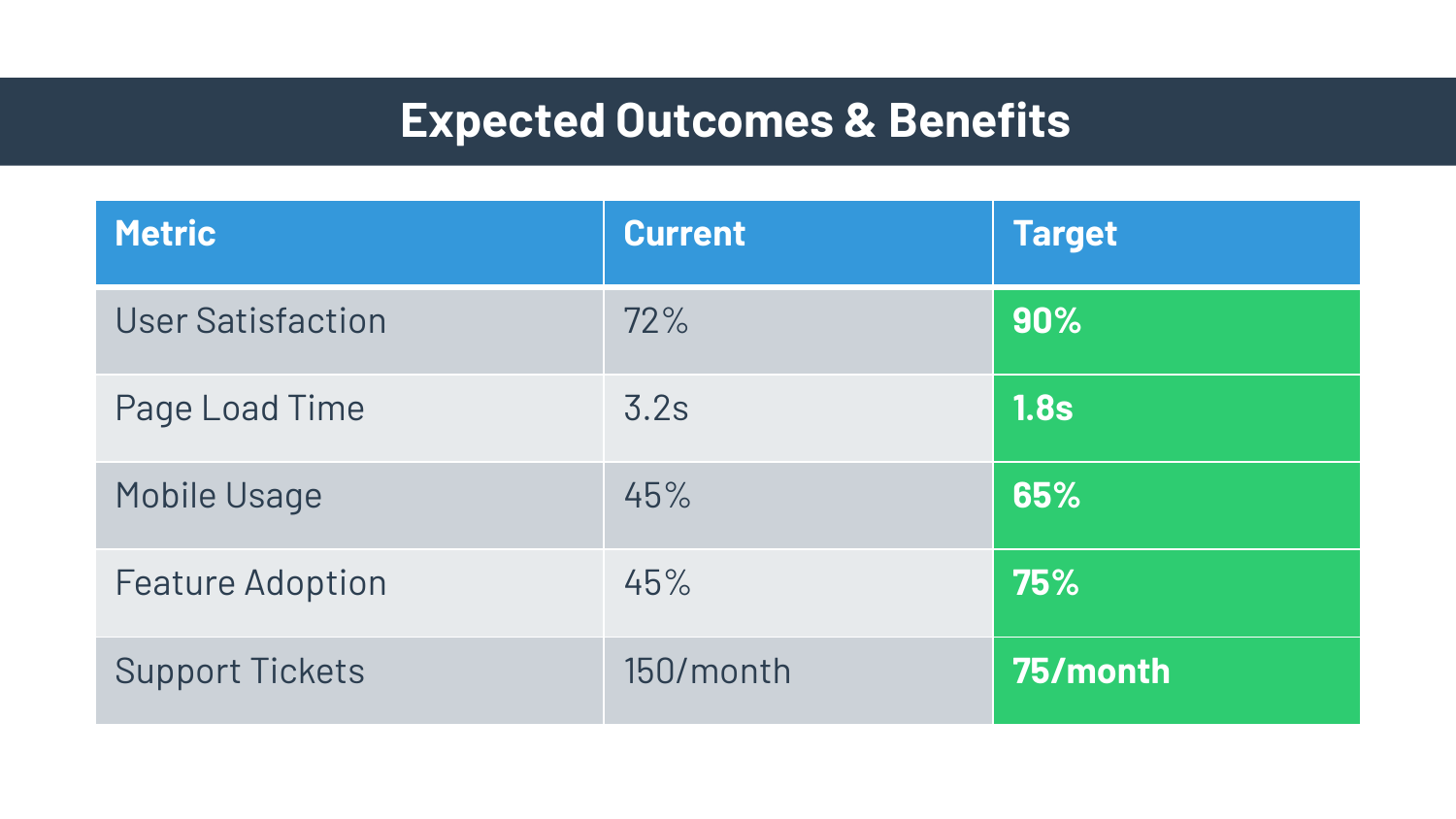

# Expected Outcomes & Benefits

| Metric | Current | Target |
| --- | --- | --- |
| User Satisfaction | 72% | 90% |
| Page Load Time | 3.2s | 1.8s |
| Mobile Usage | 45% | 65% |
| Feature Adoption | 45% | 75% |
| Support Tickets | 150/month | 75/month |